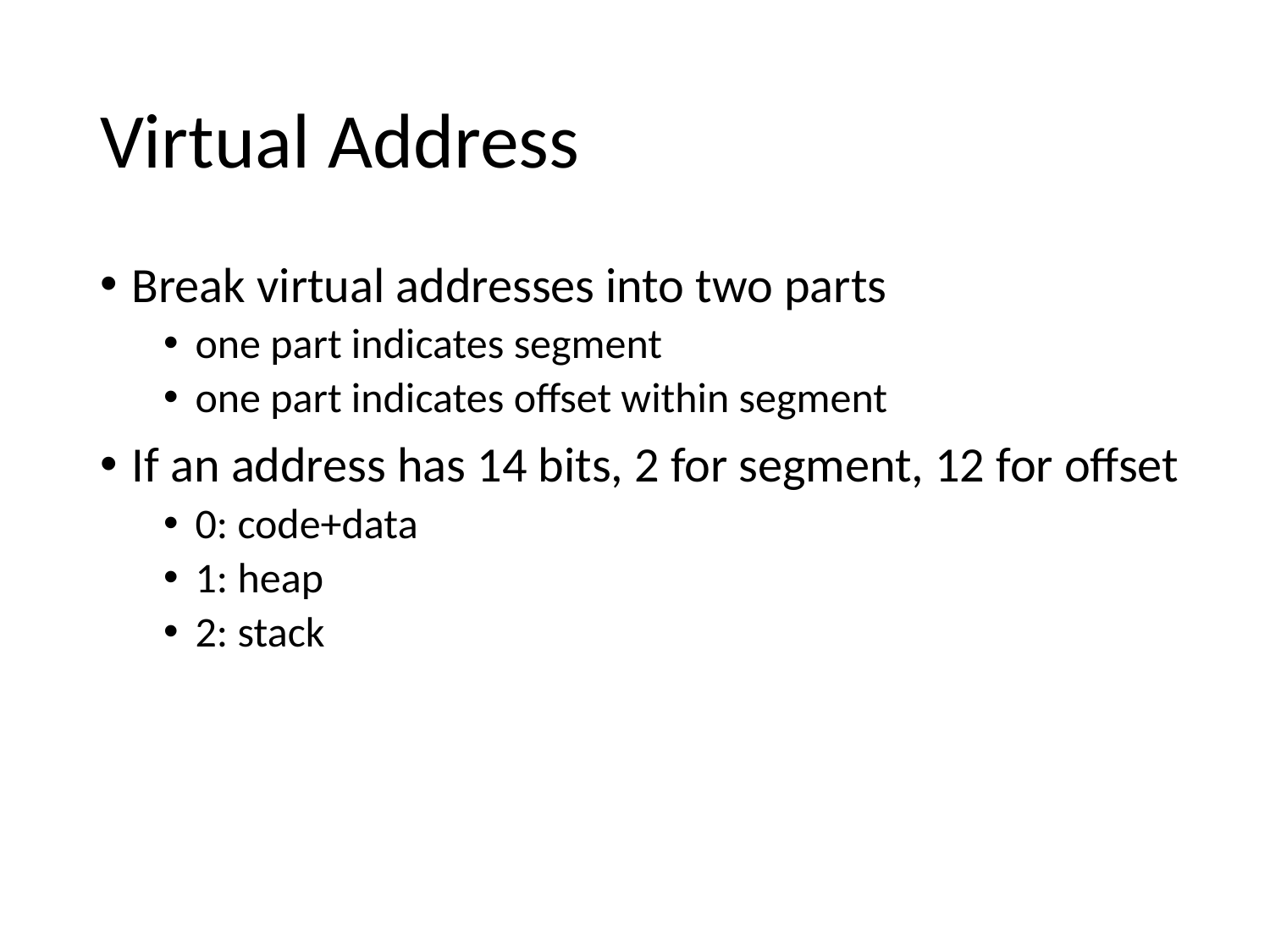

# Virtual Address
Break virtual addresses into two parts
one part indicates segment
one part indicates offset within segment
If an address has 14 bits, 2 for segment, 12 for offset
0: code+data
1: heap
2: stack